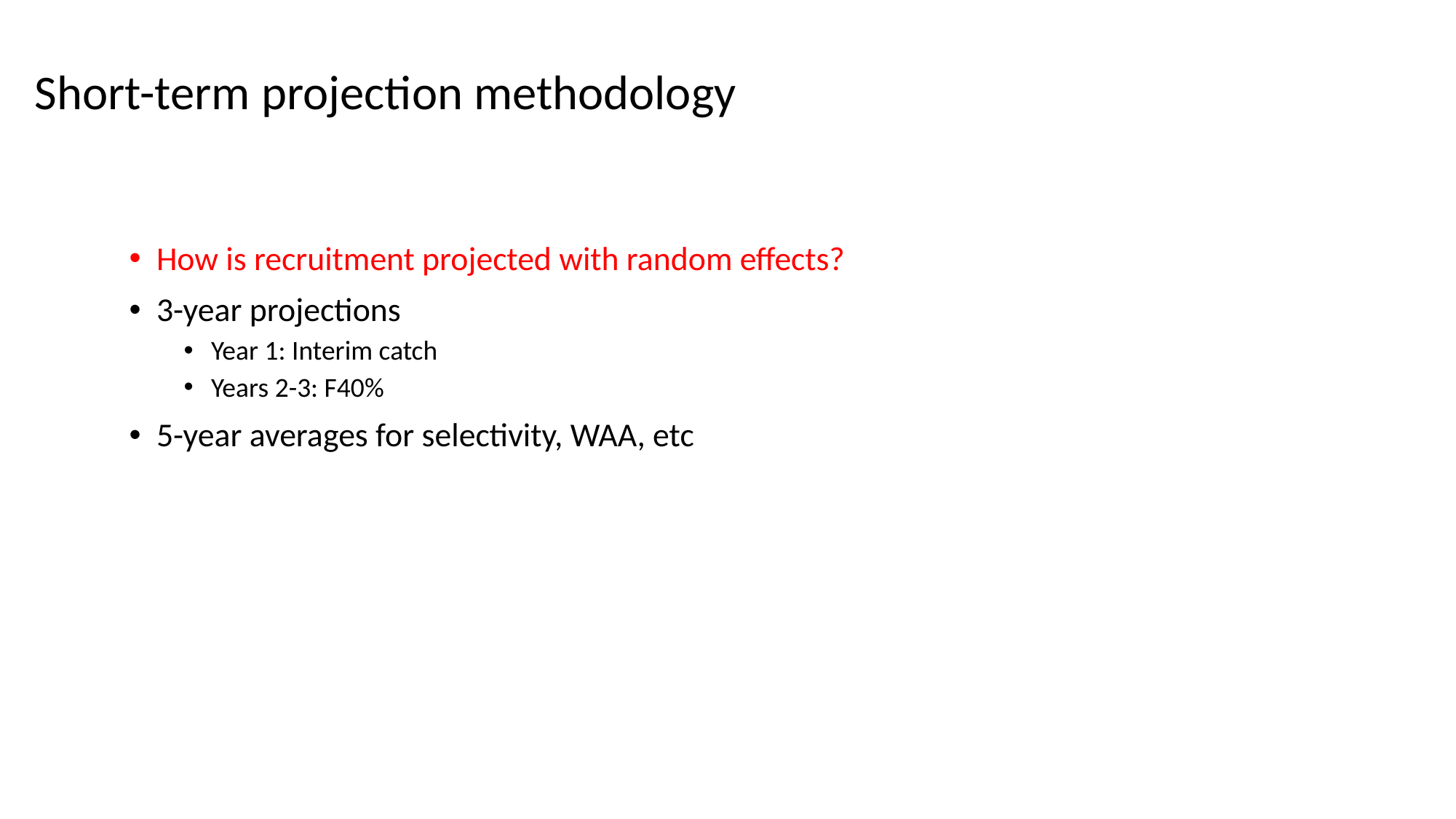

# Short-term projection methodology

How is recruitment projected with random effects?
3-year projections
Year 1: Interim catch
Years 2-3: F40%
5-year averages for selectivity, WAA, etc